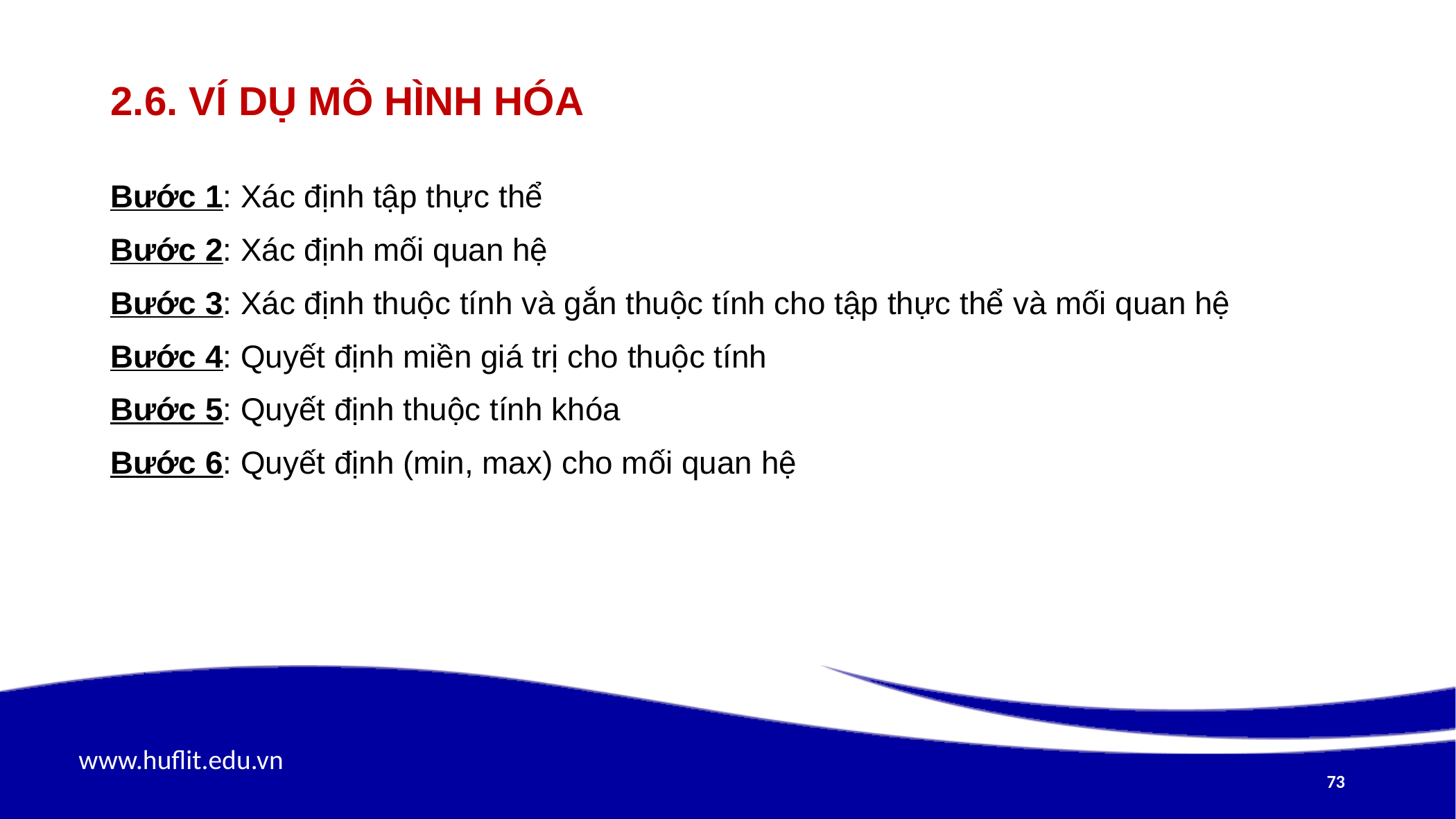

# 2.6. Ví dụ mô hình hóa
Bước 1: Xác định tập thực thể
Bước 2: Xác định mối quan hệ
Bước 3: Xác định thuộc tính và gắn thuộc tính cho tập thực thể và mối quan hệ
Bước 4: Quyết định miền giá trị cho thuộc tính
Bước 5: Quyết định thuộc tính khóa
Bước 6: Quyết định (min, max) cho mối quan hệ

73